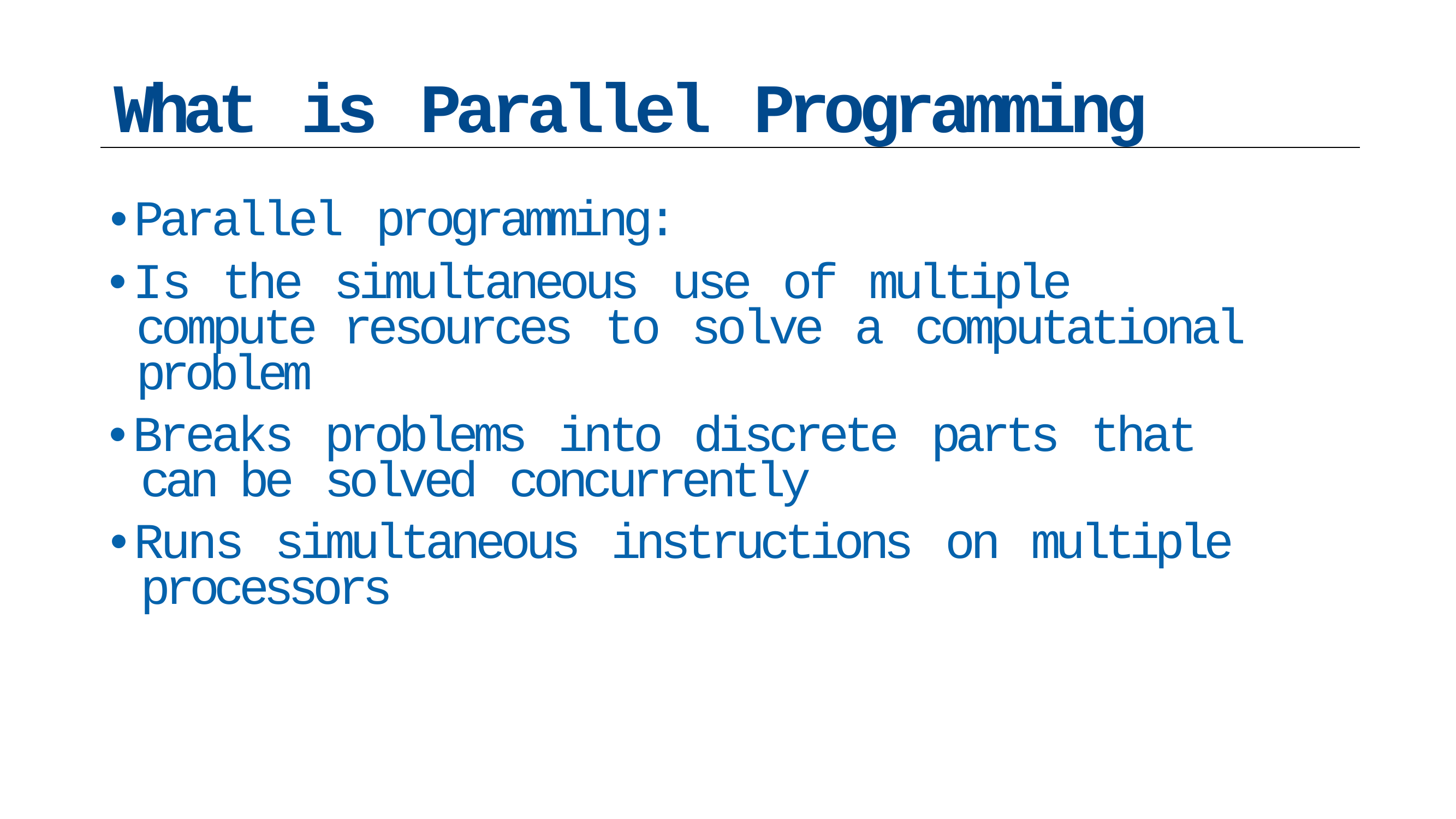

# What is Parallel Programming

•Parallel programming:
•Is the simultaneous use of multiple compute resources to solve a computational problem
•Breaks problems into discrete parts that can be solved concurrently
•Runs simultaneous instructions on multiple processors